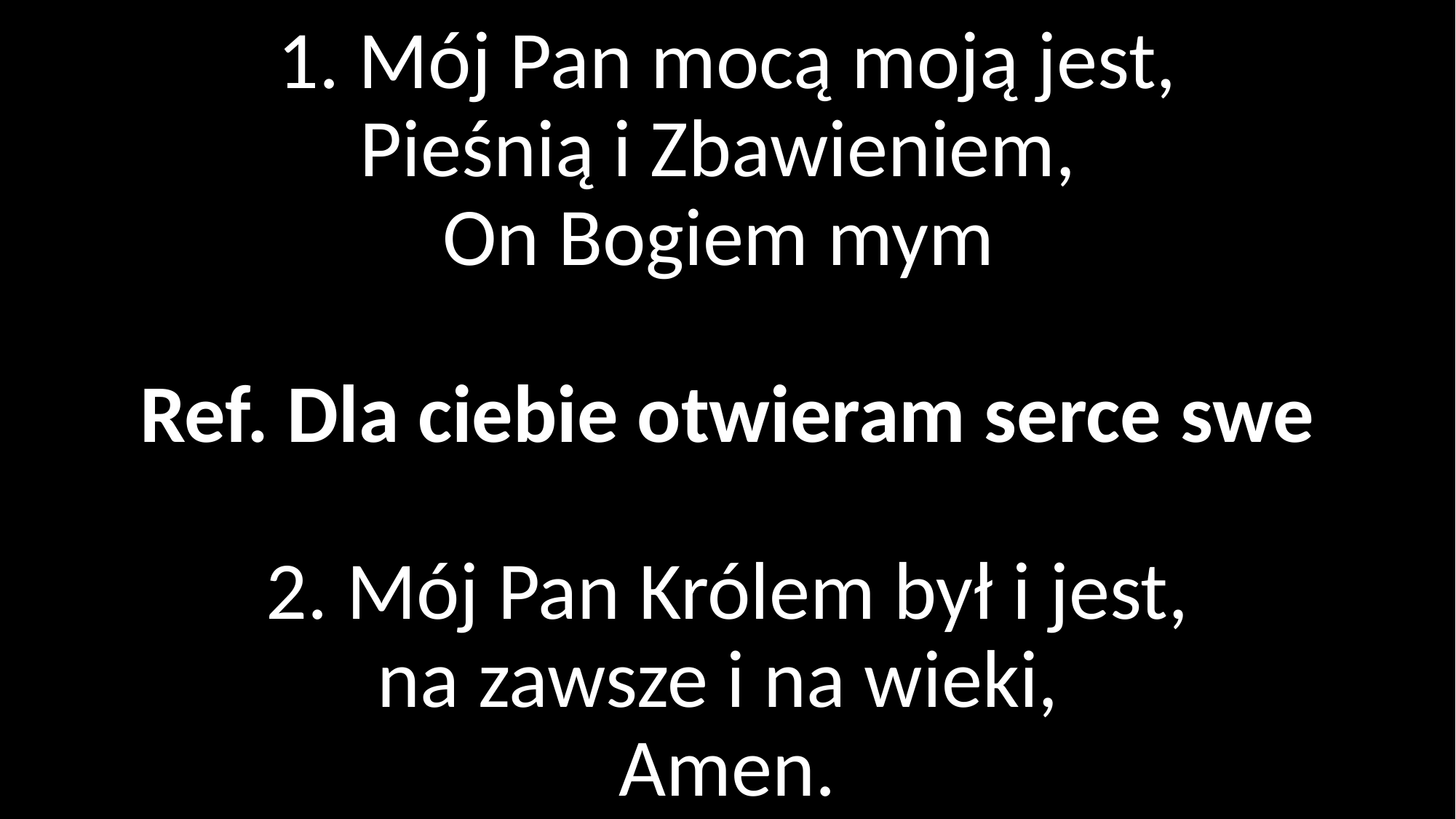

# 1. Mój Pan mocą moją jest, Pieśnią i Zbawieniem, On Bogiem mym Ref. Dla ciebie otwieram serce swe 2. Mój Pan Królem był i jest, na zawsze i na wieki, Amen.